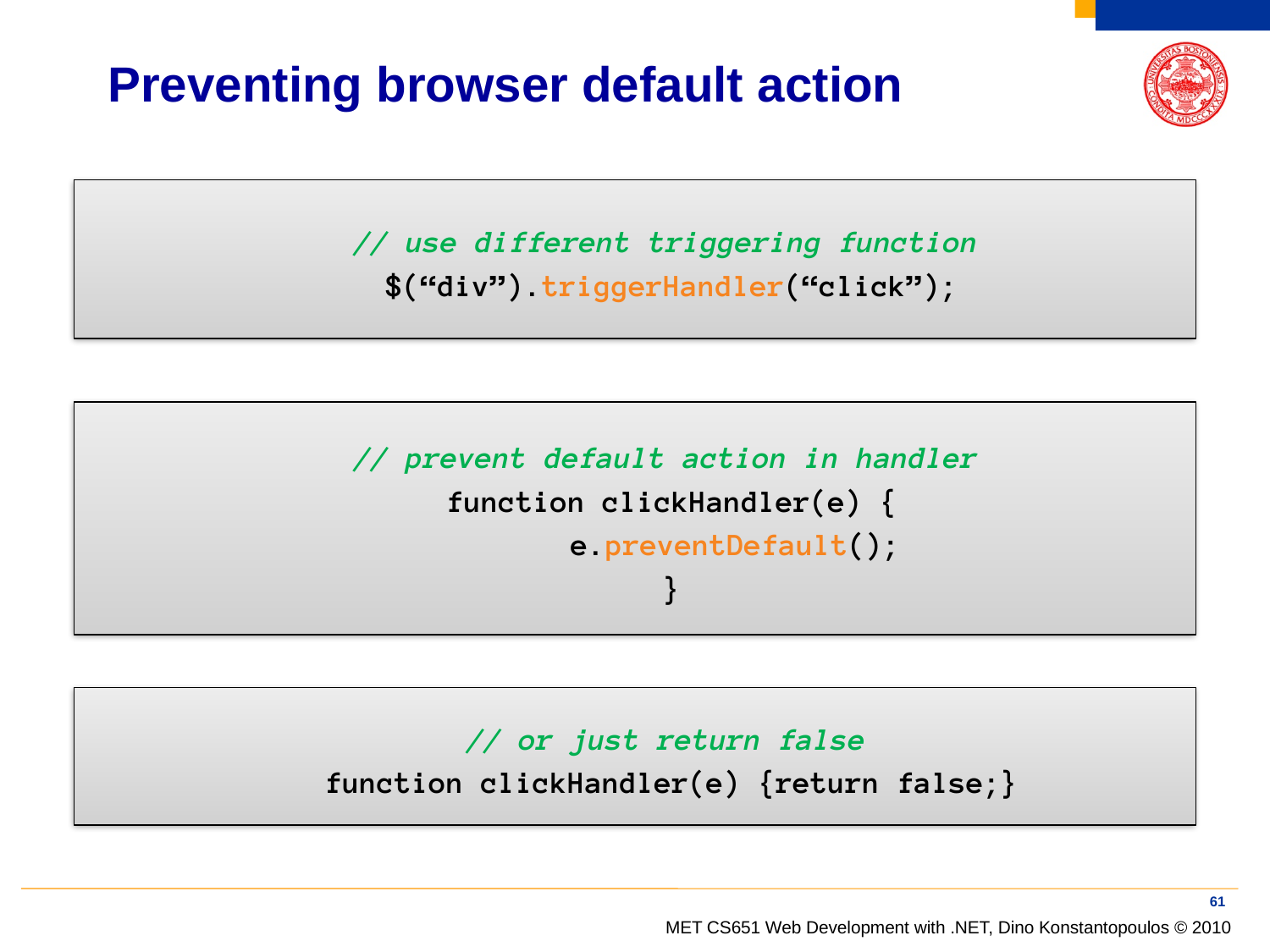

# Preventing browser default action
// use different triggering function
$(“div”).triggerHandler(“click”);
// prevent default action in handler
function clickHandler(e) {
	e.preventDefault();
}
// or just return false
function clickHandler(e) {return false;}
61